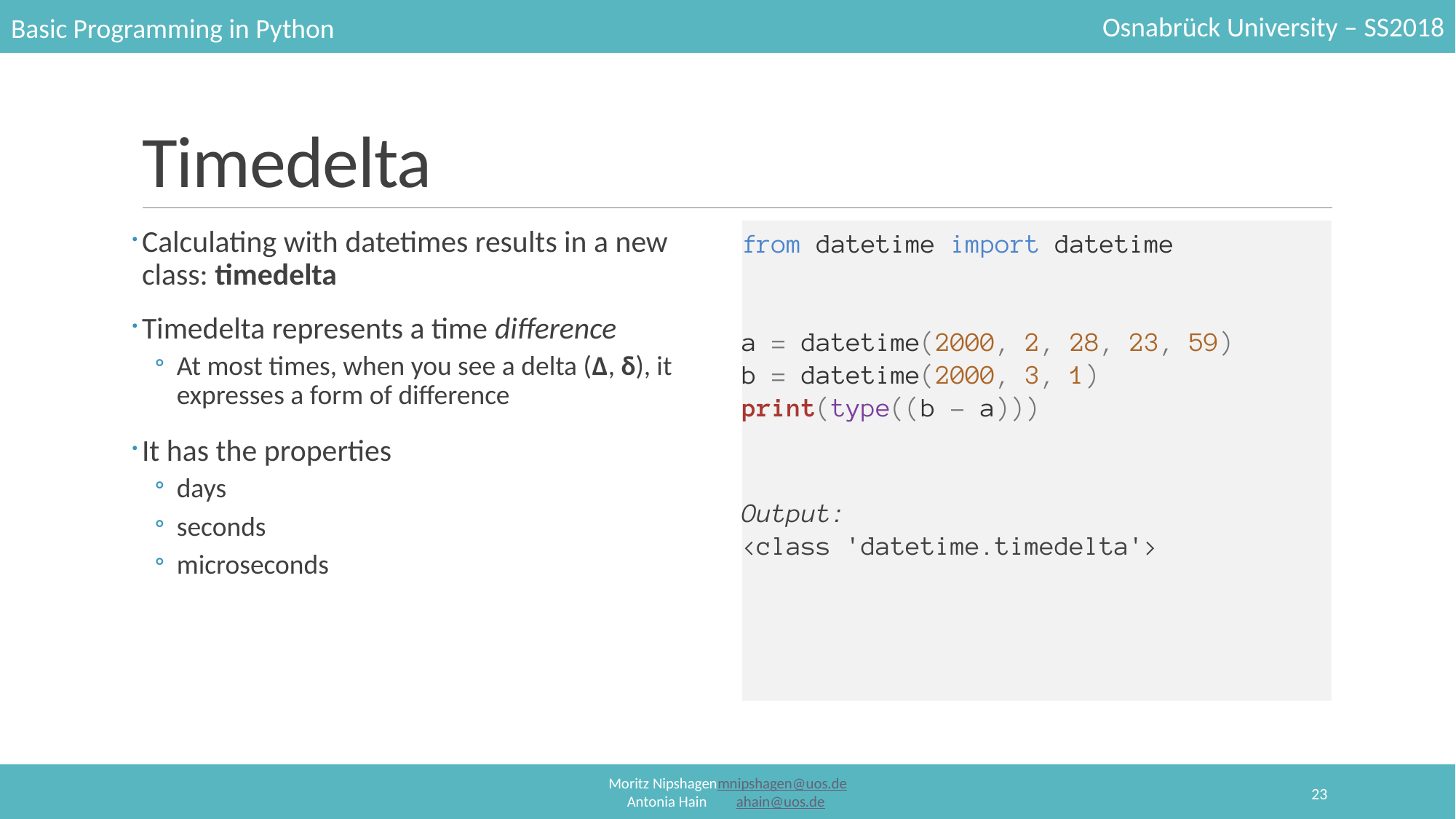

# Timedelta
Calculating with datetimes results in a new class: timedelta
Timedelta represents a time difference
At most times, when you see a delta (Δ, δ), it expresses a form of difference
It has the properties
days
seconds
microseconds
from datetime import datetime
a = datetime(2000, 2, 28, 23, 59)
b = datetime(2000, 3, 1)
print(type((b - a)))

Output:
<class 'datetime.timedelta'>
23